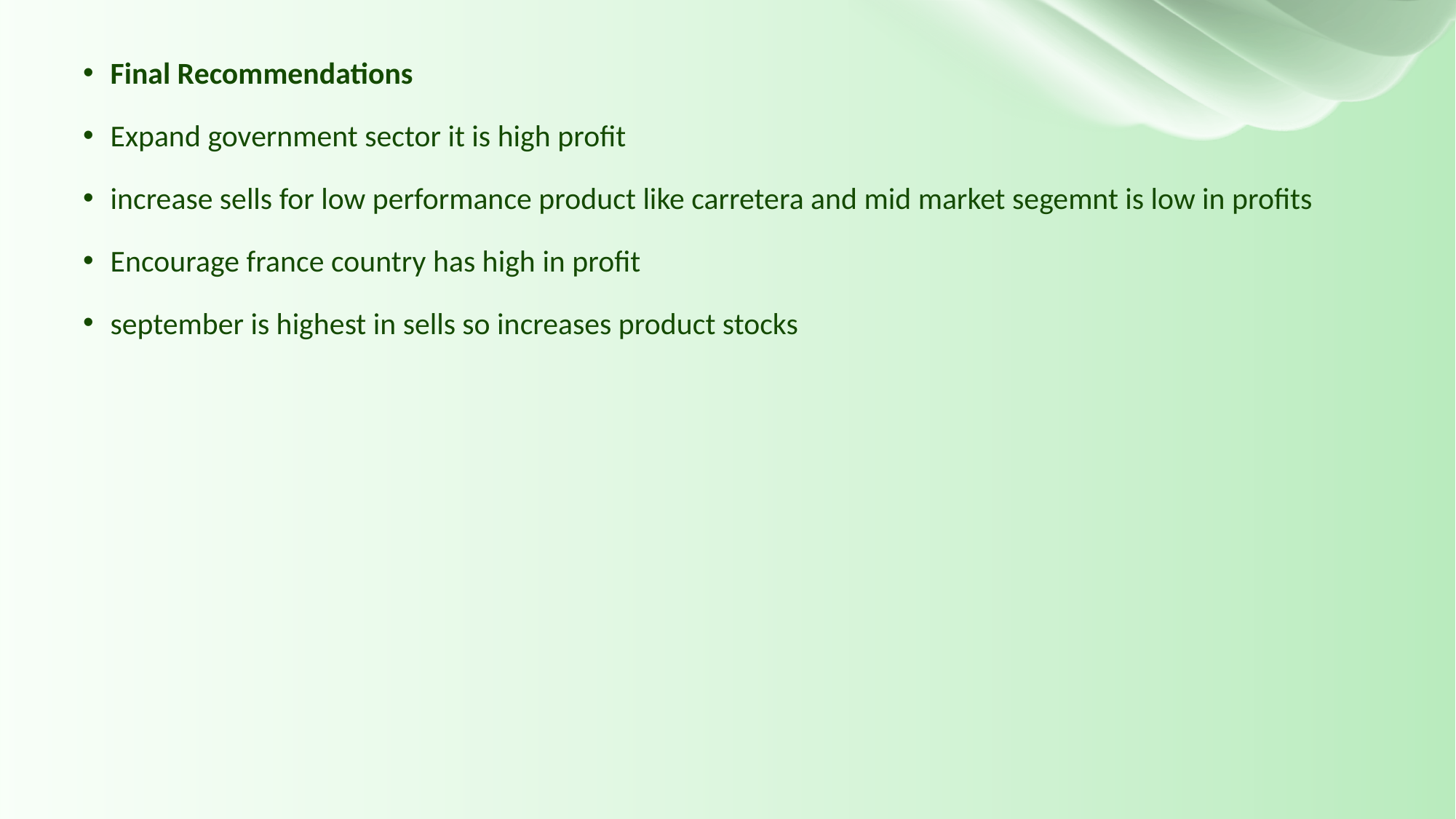

Final Recommendations
Expand government sector it is high profit
increase sells for low performance product like carretera and mid market segemnt is low in profits
Encourage france country has high in profit
september is highest in sells so increases product stocks